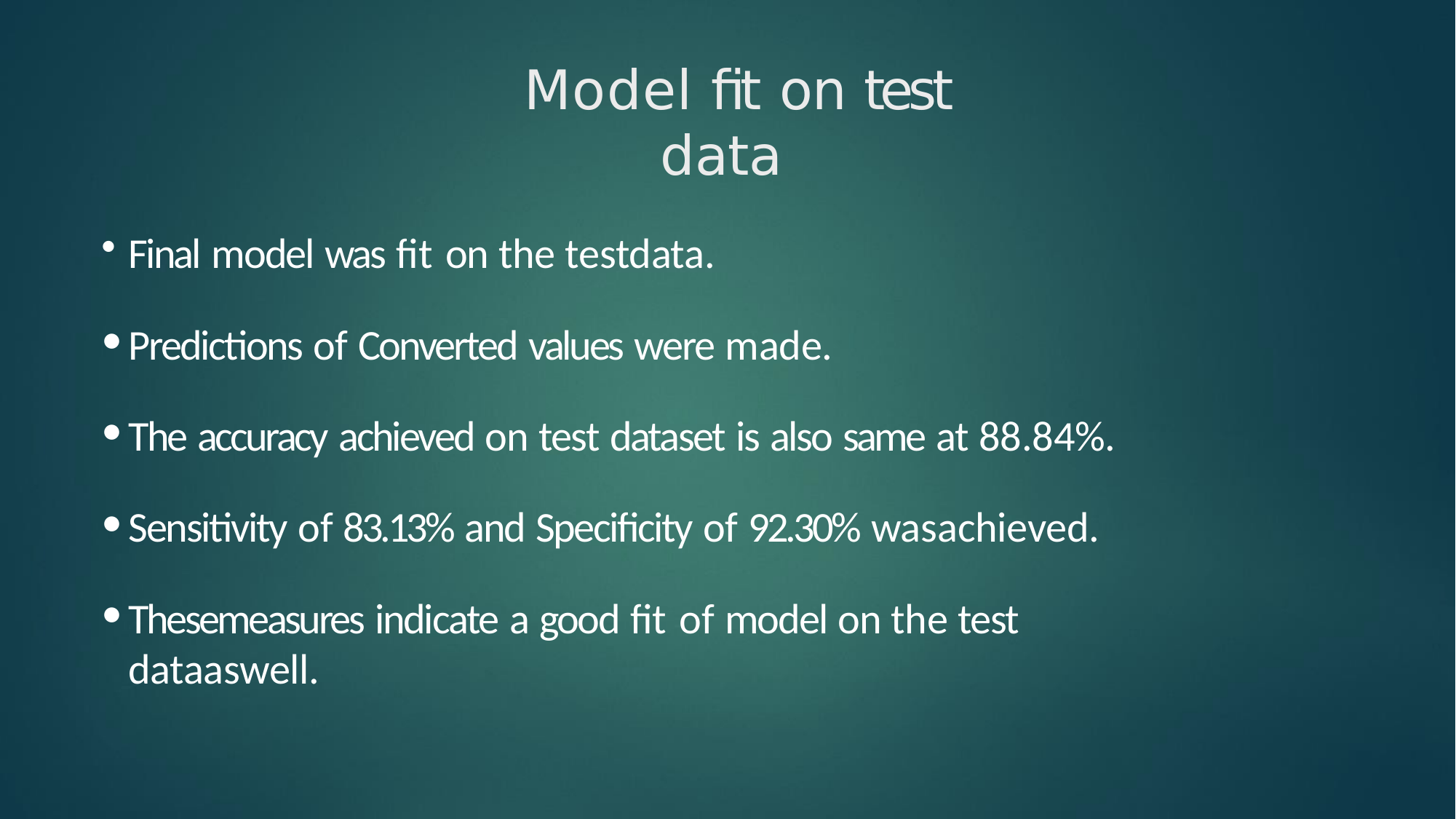

# Model fit on test data
Final model was fit on the testdata.

Predictions of Converted values were made.

The accuracy achieved on test dataset is also same at 88.84%.

Sensitivity of 83.13% and Specificity of 92.30% wasachieved.

Thesemeasures indicate a good fit of model on the test dataaswell.